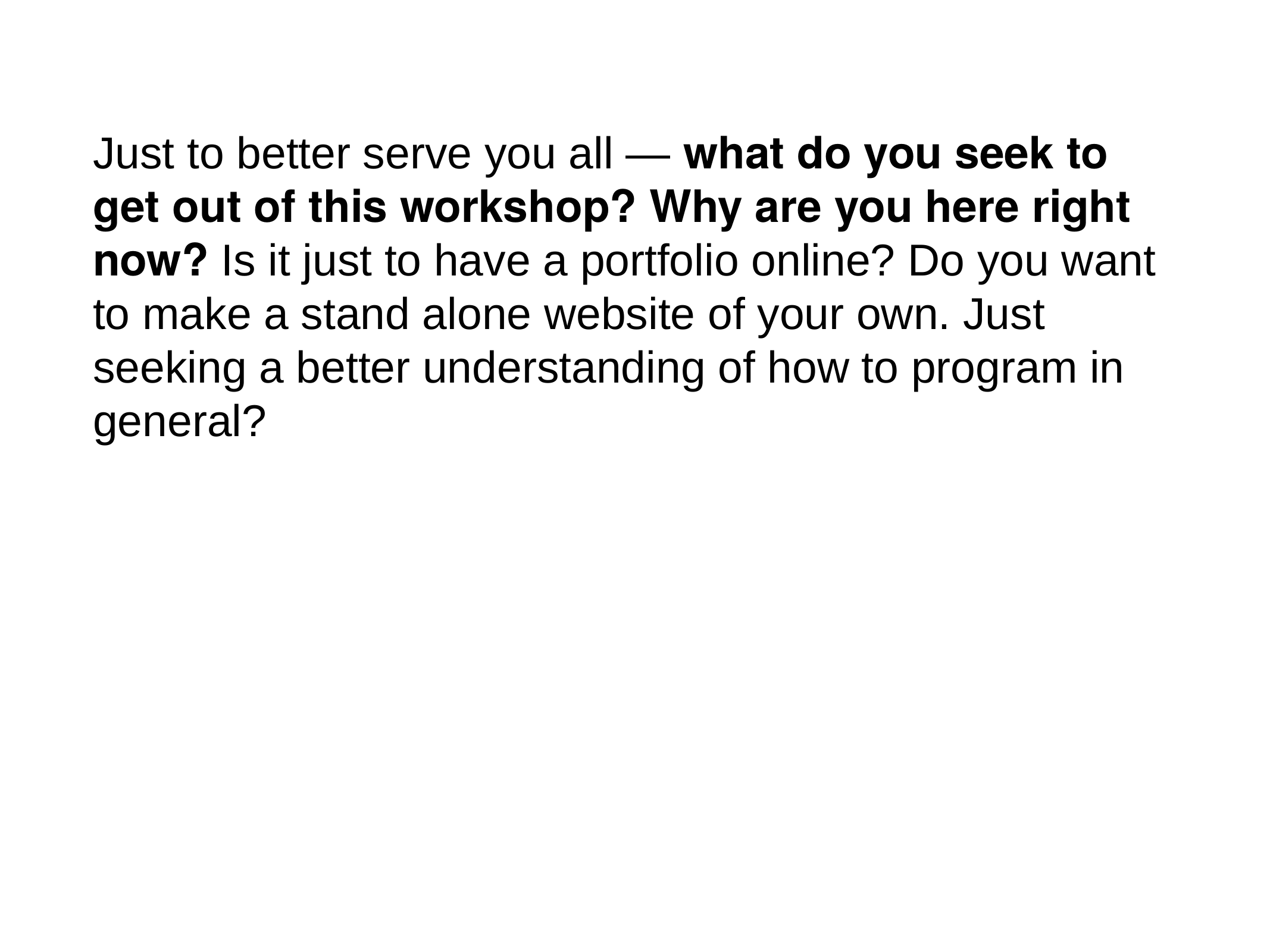

Just to better serve you all — what do you seek to get out of this workshop? Why are you here right now? Is it just to have a portfolio online? Do you want to make a stand alone website of your own. Just seeking a better understanding of how to program in general?